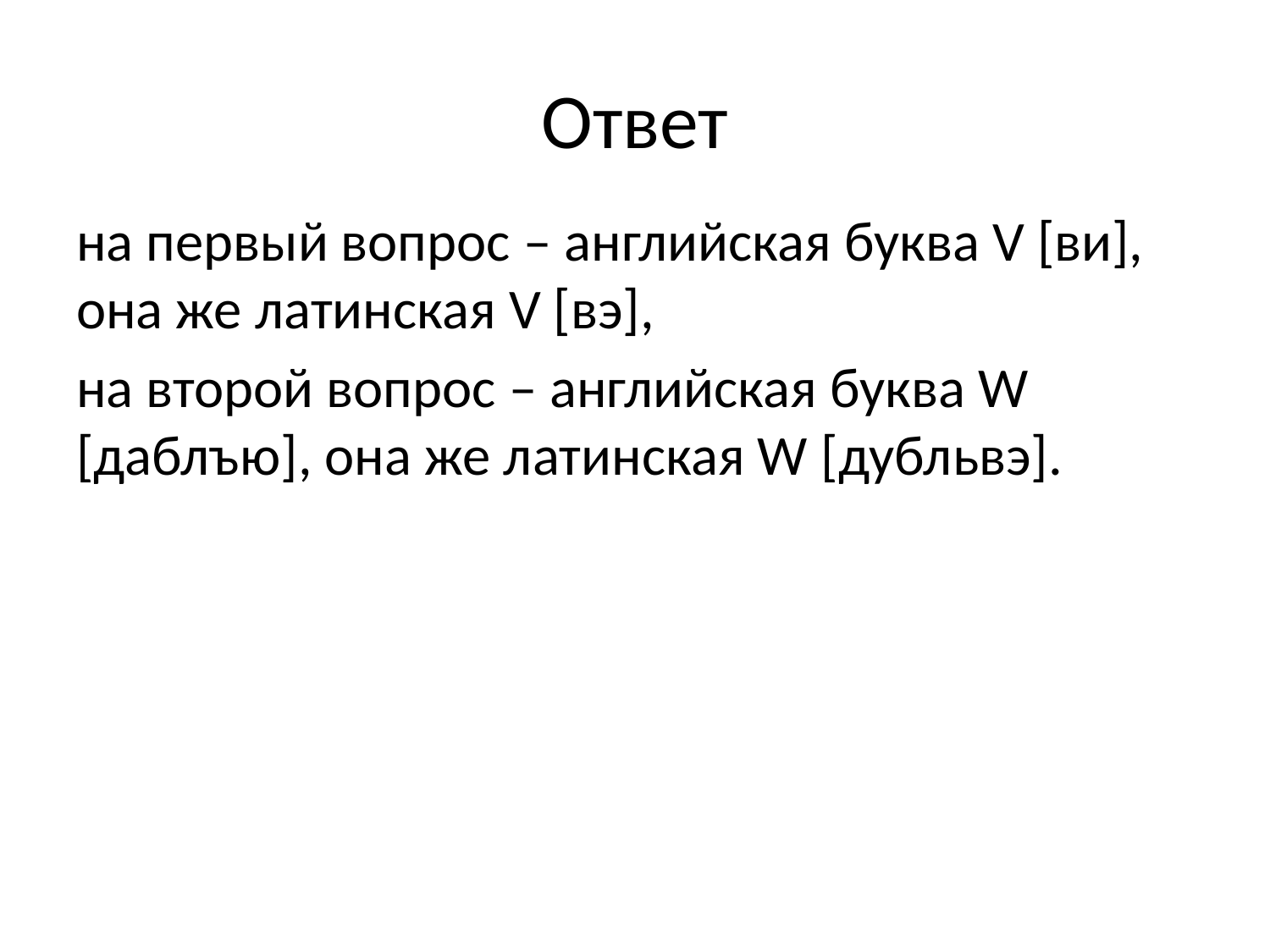

# Ответ
на первый вопрос – английская буква V [ви], она же латинская V [вэ],
на второй вопрос – английская буква W [даблъю], она же латинская W [дубльвэ].